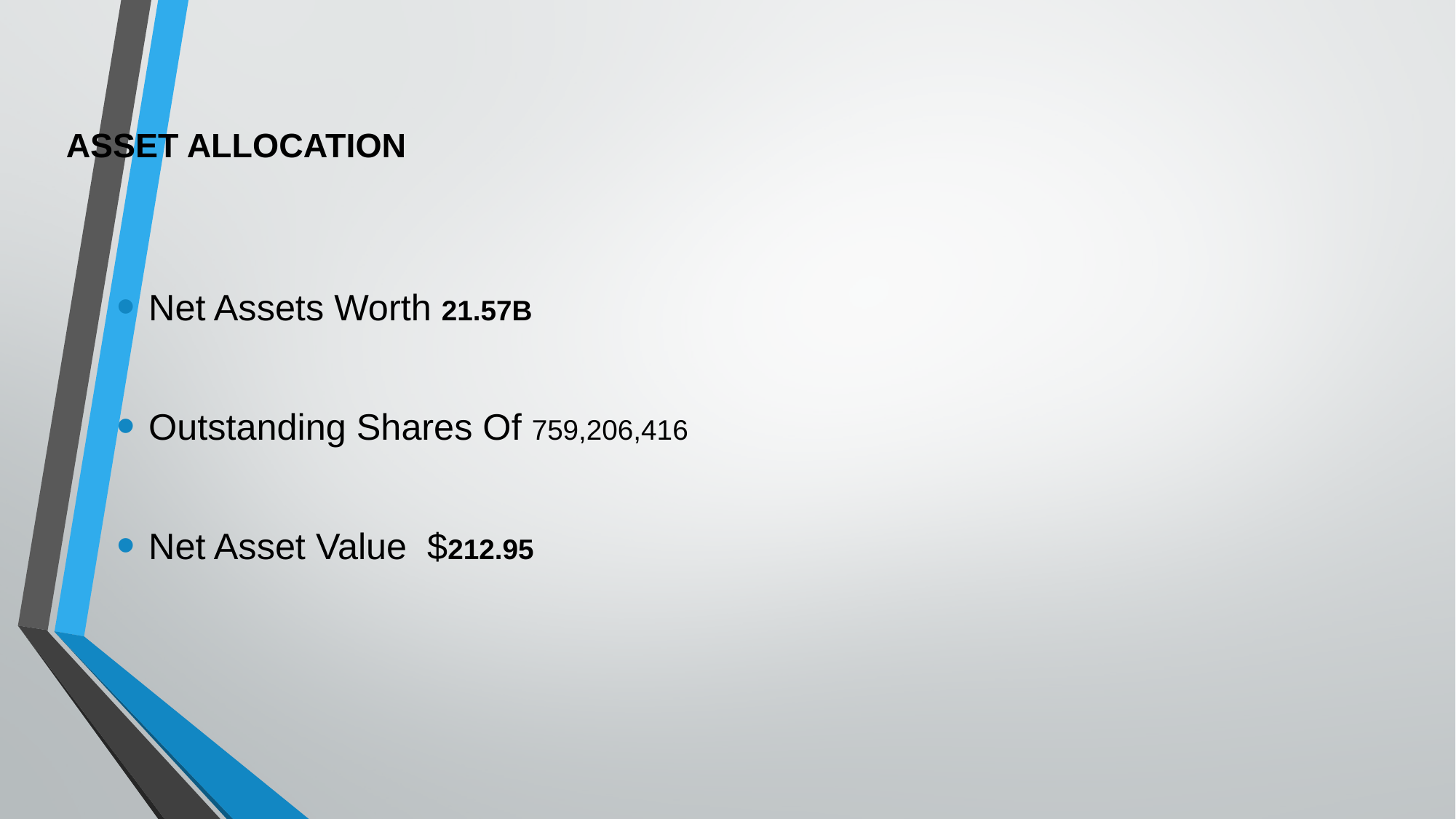

ASSET ALLOCATION

Net Assets Worth 21.57B

Outstanding Shares Of 759,206,416

Net Asset Value  $212.95